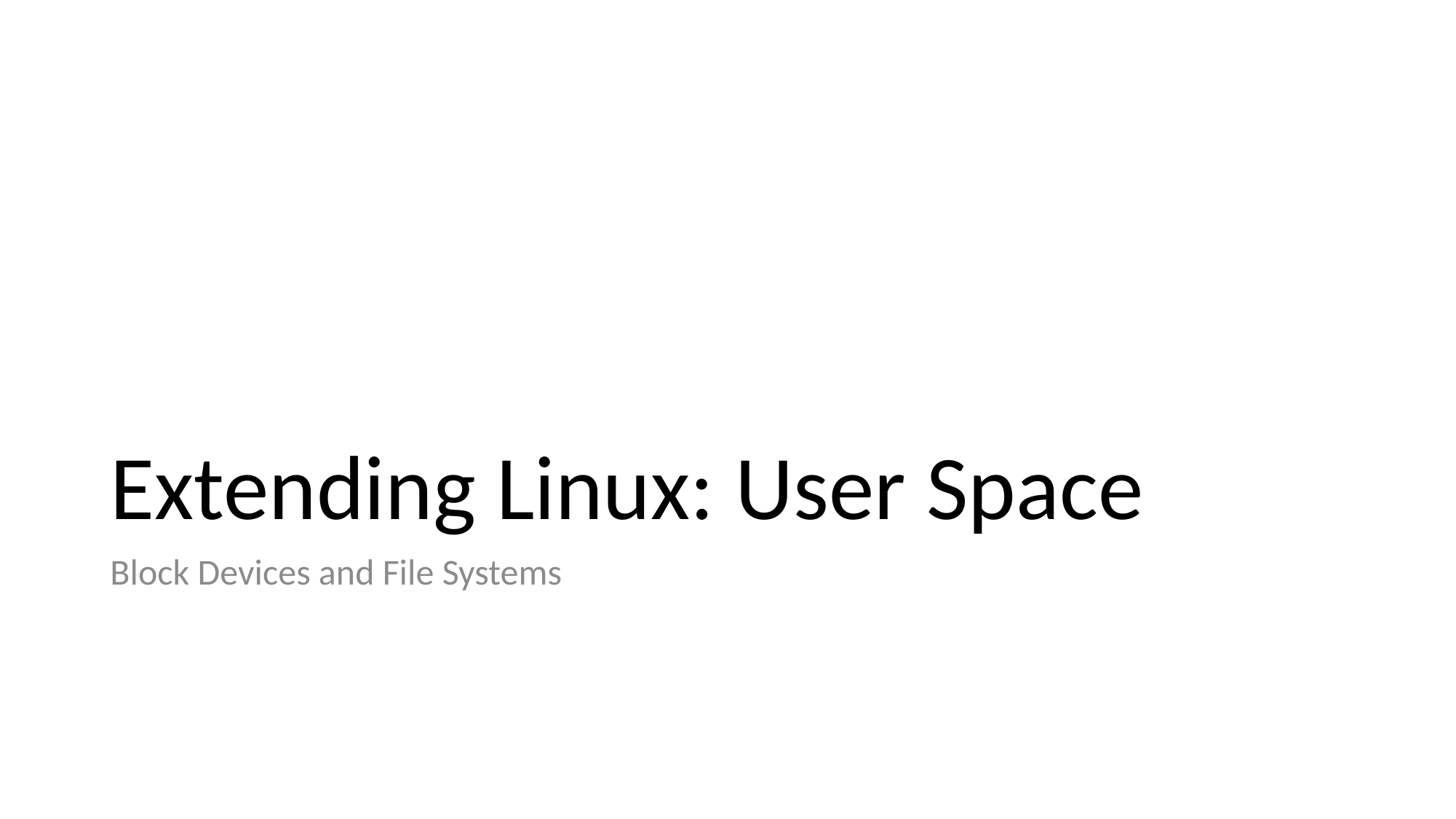

# Extending Linux: User Space
Block Devices and File Systems